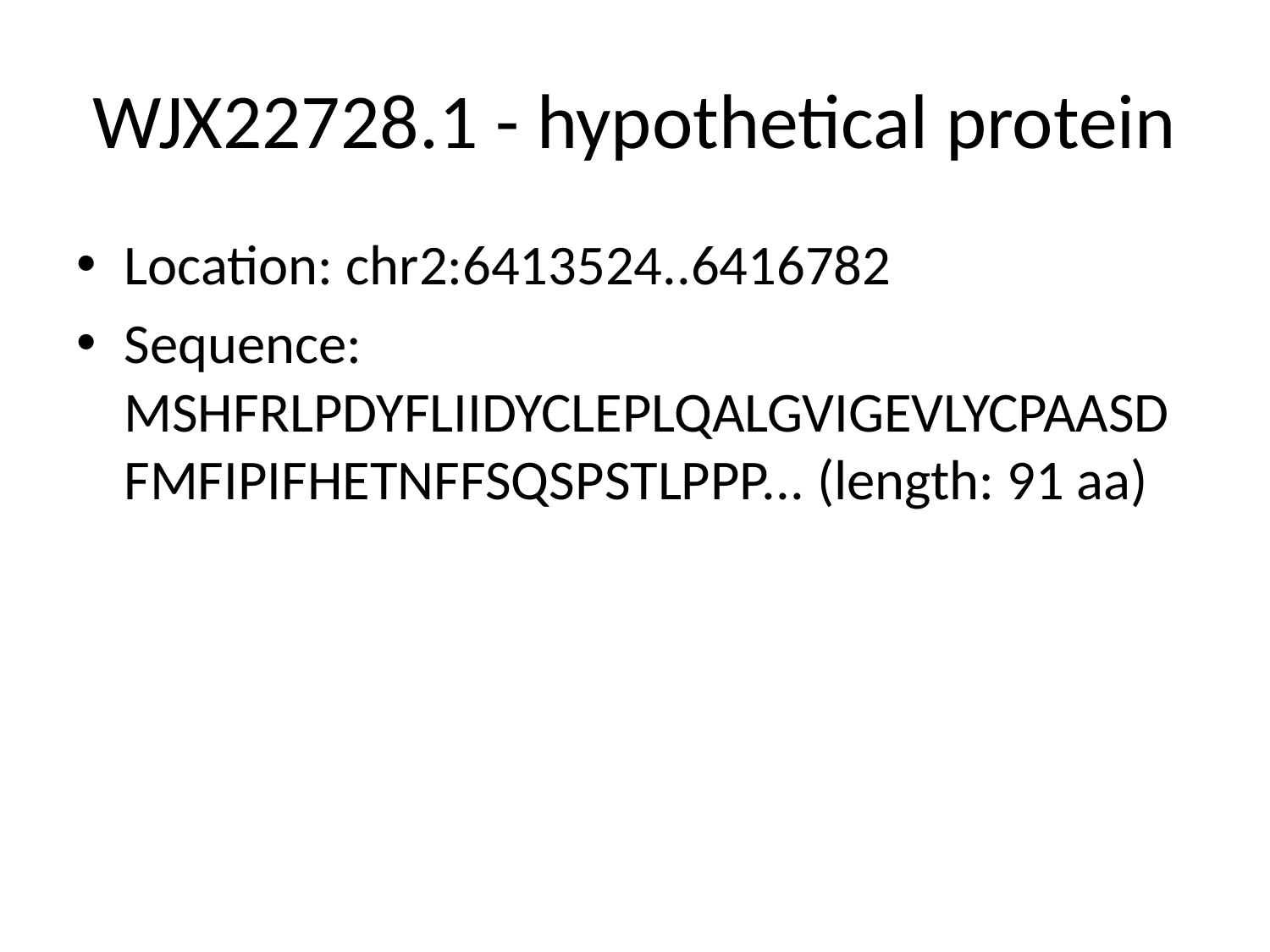

# WJX22728.1 - hypothetical protein
Location: chr2:6413524..6416782
Sequence: MSHFRLPDYFLIIDYCLEPLQALGVIGEVLYCPAASDFMFIPIFHETNFFSQSPSTLPPP... (length: 91 aa)